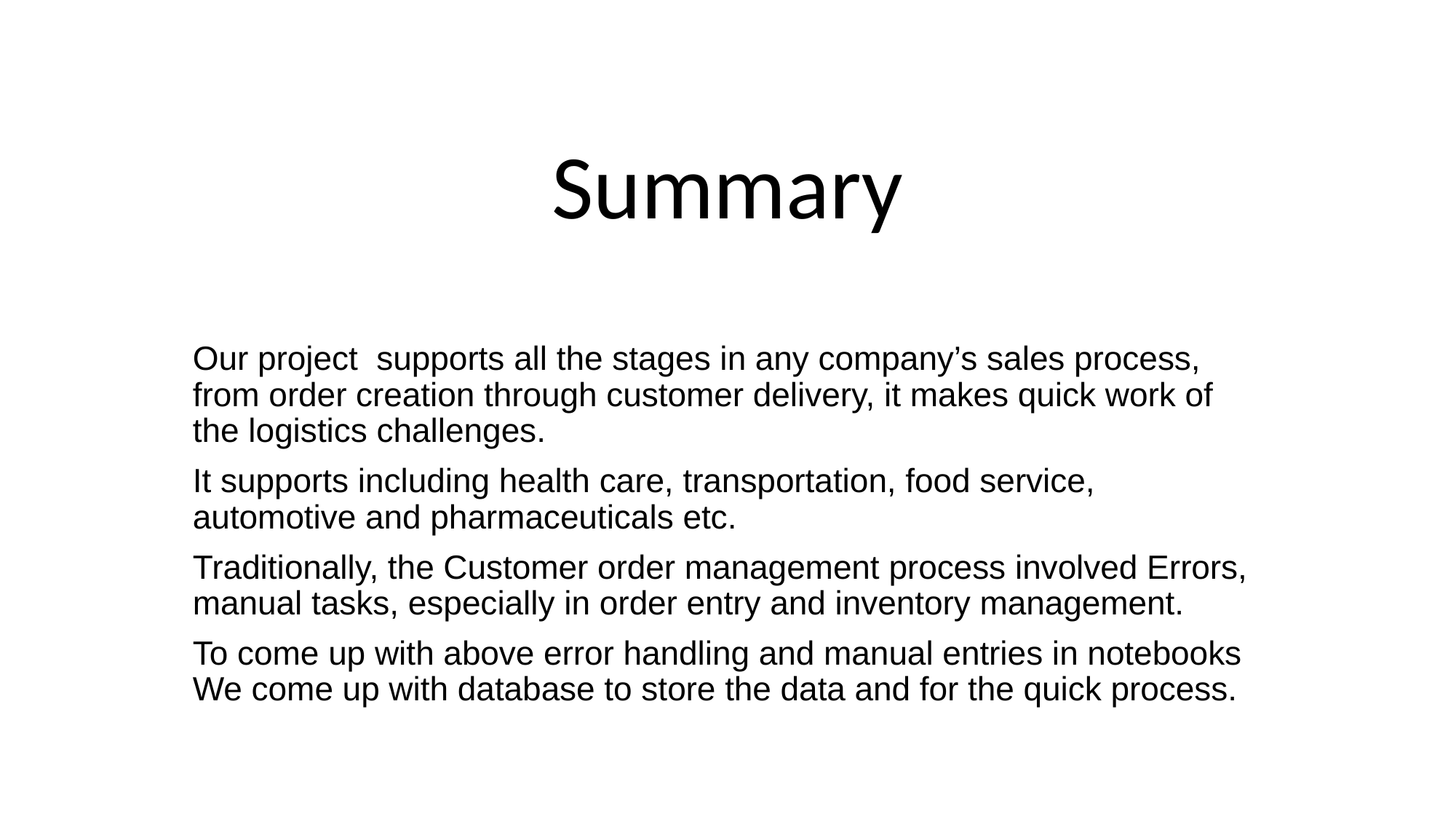

# Summary

Our project  supports all the stages in any company’s sales process, from order creation through customer delivery, it makes quick work of the logistics challenges.
It supports including health care, transportation, food service, automotive and pharmaceuticals etc.
Traditionally, the Customer order management process involved Errors, manual tasks, especially in order entry and inventory management.
To come up with above error handling and manual entries in notebooks We come up with database to store the data and for the quick process.